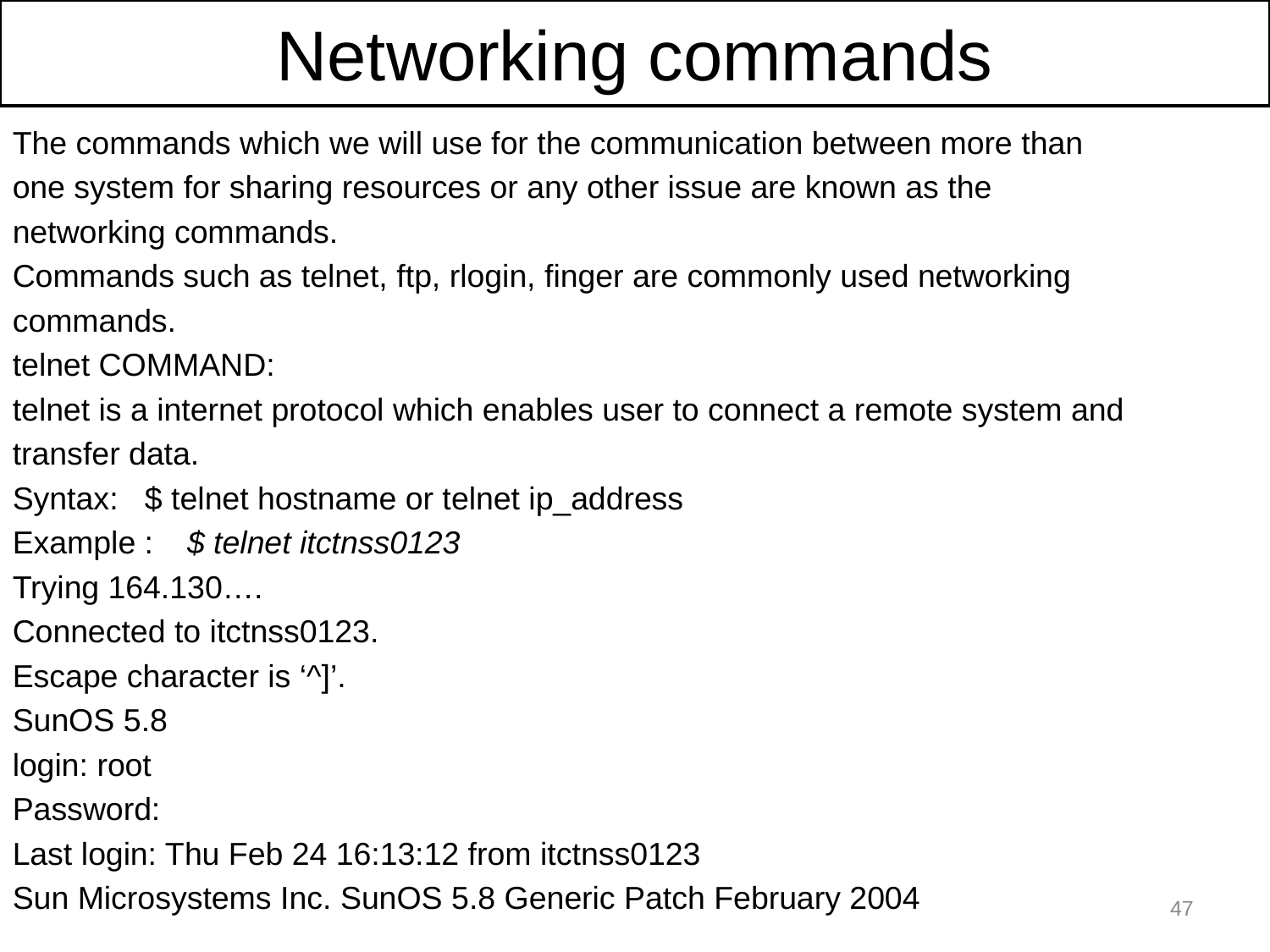

Networking commands
The commands which we will use for the communication between more than
one system for sharing resources or any other issue are known as the
networking commands.
Commands such as telnet, ftp, rlogin, finger are commonly used networking
commands.
telnet COMMAND:
telnet is a internet protocol which enables user to connect a remote system and
transfer data.
Syntax:   $ telnet hostname or telnet ip_address
Example :	$ telnet itctnss0123
Trying 164.130….
Connected to itctnss0123.
Escape character is ‘^]’.
SunOS 5.8
login: root
Password:
Last login: Thu Feb 24 16:13:12 from itctnss0123
Sun Microsystems Inc. SunOS 5.8 Generic Patch February 2004

47